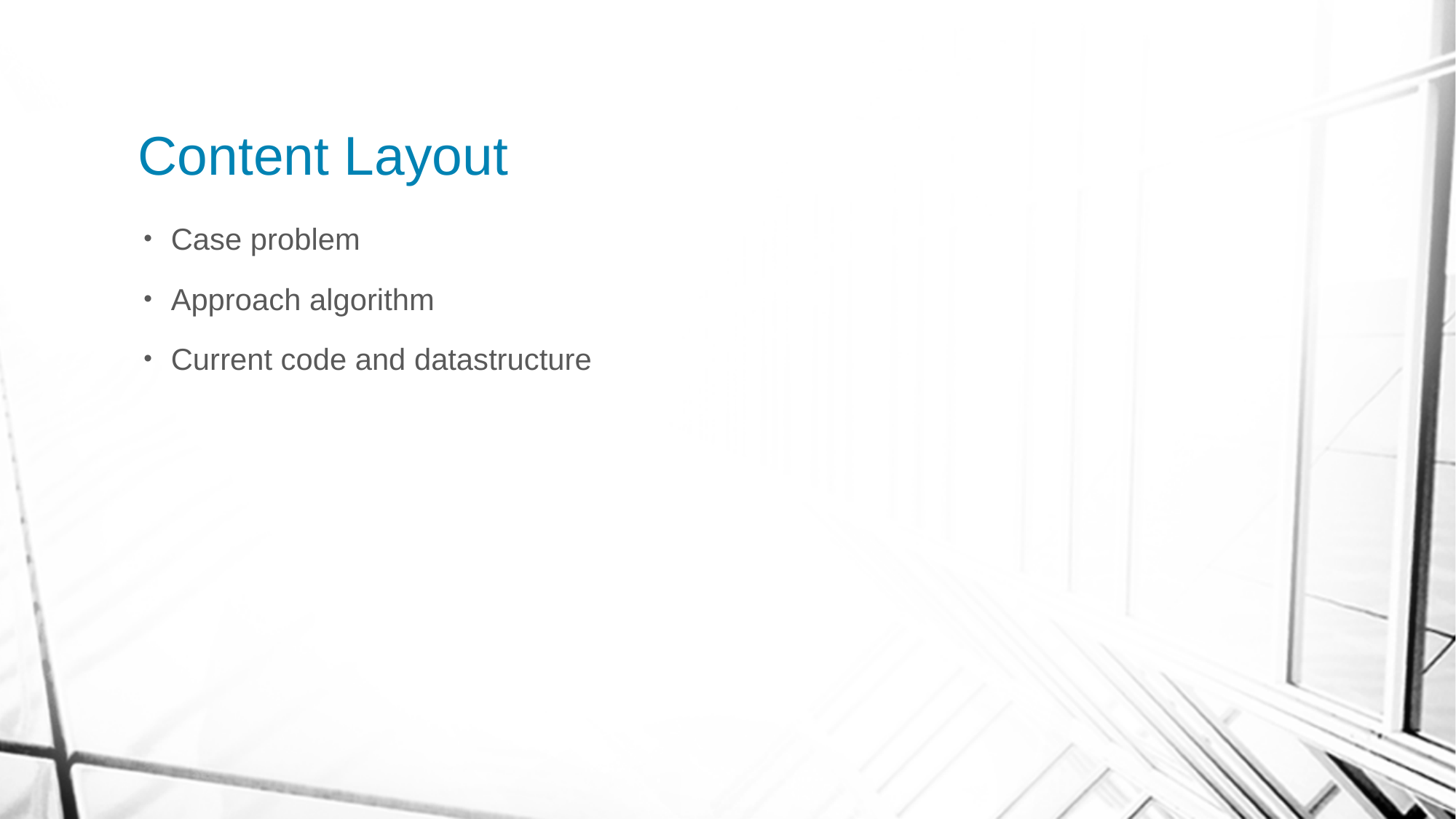

# Content Layout
Case problem
Approach algorithm
Current code and datastructure